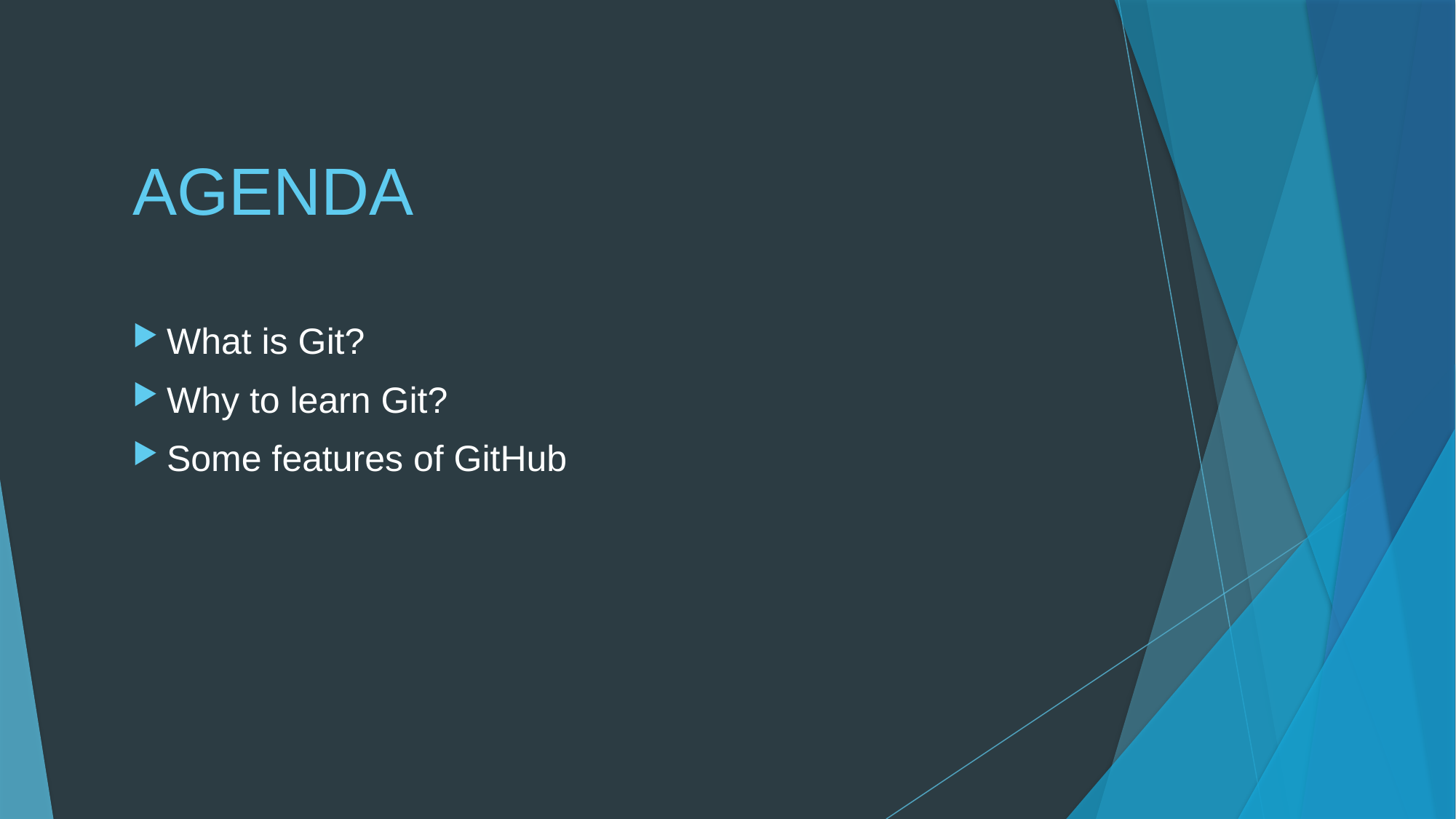

# AGENDA
What is Git?
Why to learn Git?
Some features of GitHub